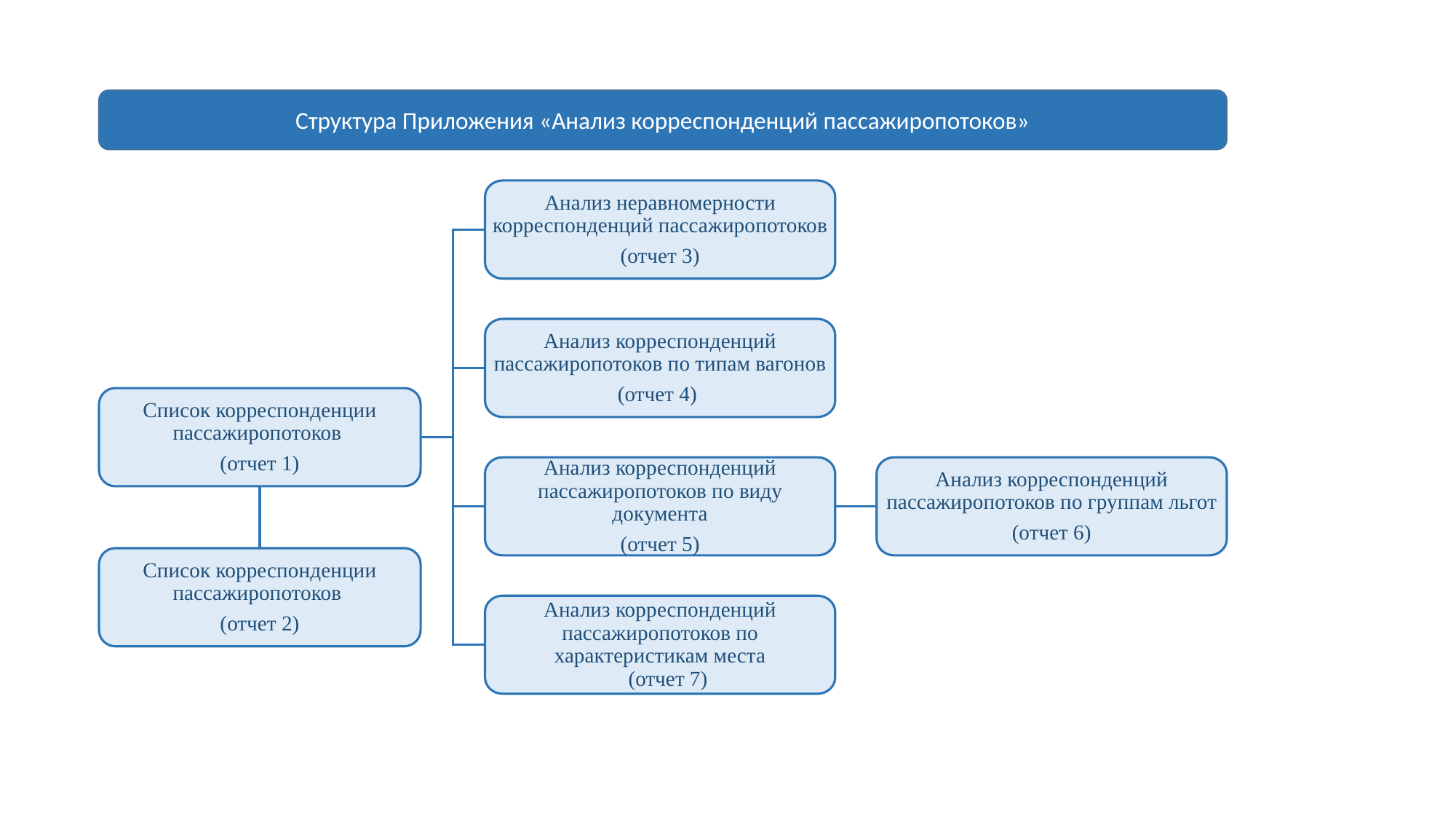

Структура Приложения «Анализ корреспонденций пассажиропотоков»
Анализ неравномерности корреспонденций пассажиропотоков
(отчет 3)

Анализ корреспонденций пассажиропотоков по типам вагонов
(отчет 4)

Список корреспонденции пассажиропотоков
(отчет 1)

Анализ корреспонденций пассажиропотоков по виду документа
(отчет 5)
Список корреспонденции пассажиропотоков
(отчет 2)
Анализ корреспонденций пассажиропотоков по характеристикам места
   (отчет 7)
Анализ корреспонденций пассажиропотоков по группам льгот
(отчет 6)